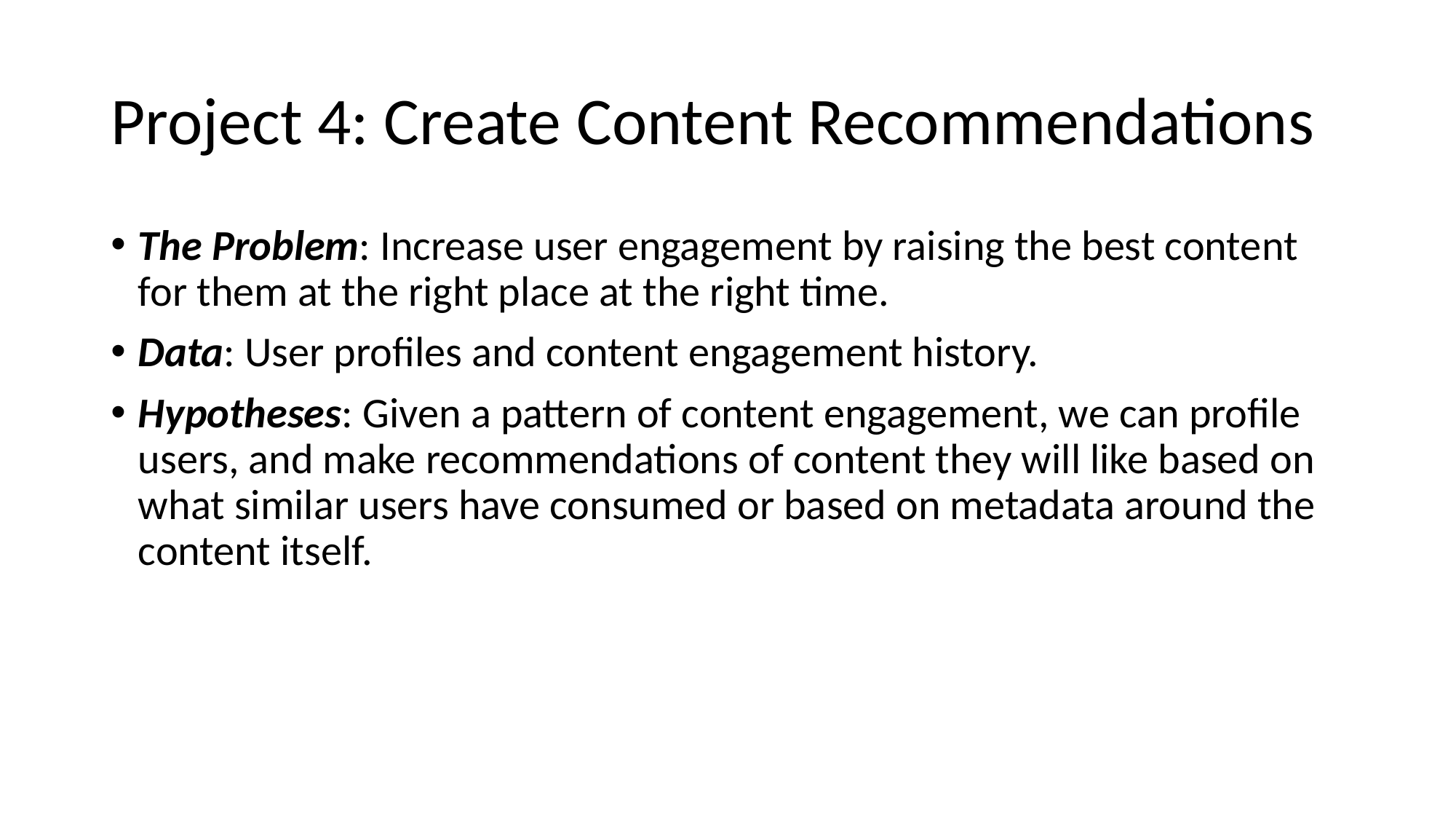

# Project 4: Create Content Recommendations
The Problem: Increase user engagement by raising the best content for them at the right place at the right time.
Data: User profiles and content engagement history.
Hypotheses: Given a pattern of content engagement, we can profile users, and make recommendations of content they will like based on what similar users have consumed or based on metadata around the content itself.